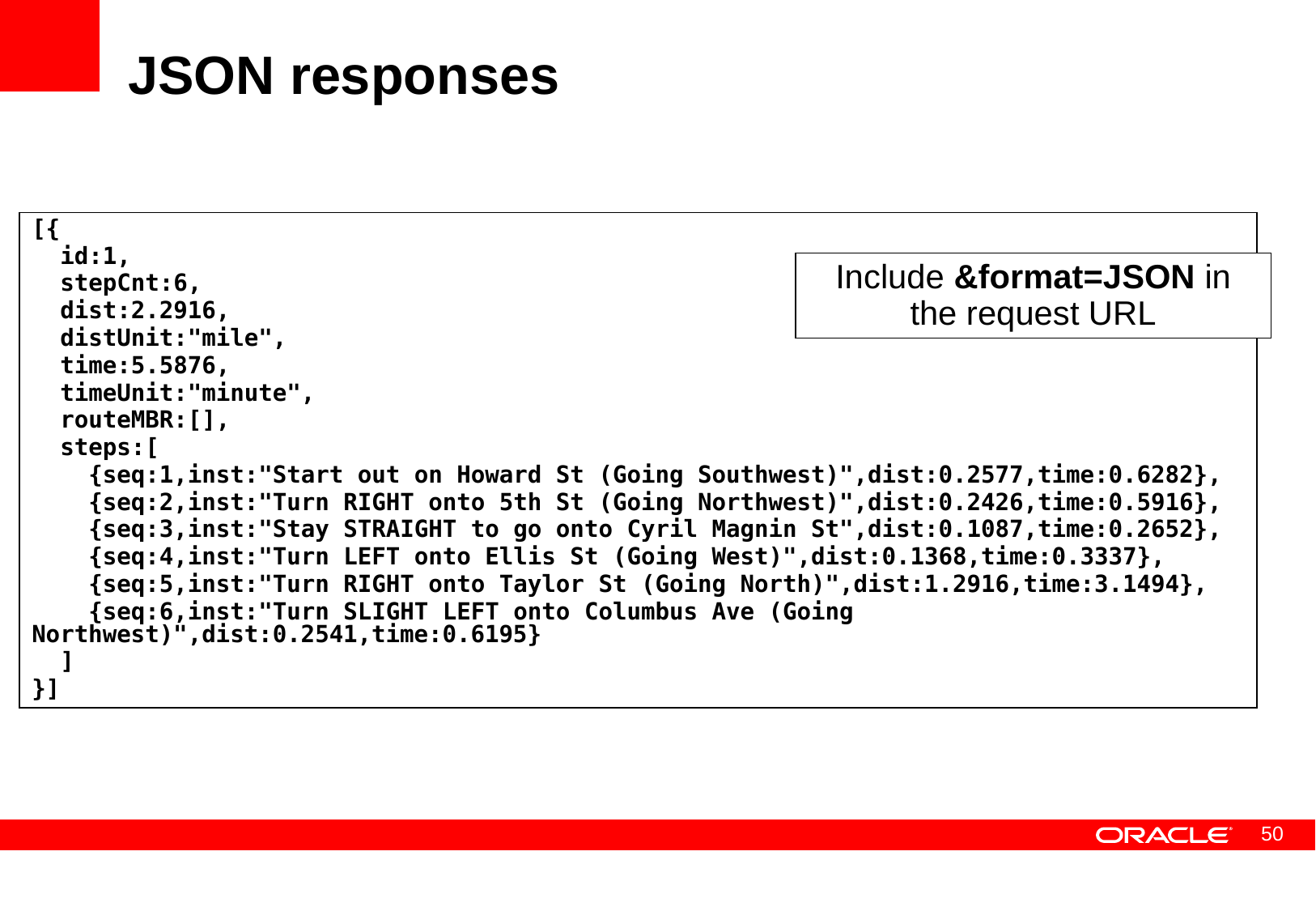

# JSON responses
[{
  id:1,
  stepCnt:6,
  dist:2.2916,
  distUnit:"mile",
  time:5.5876,
  timeUnit:"minute",
  routeMBR:[],
  steps:[
    {seq:1,inst:"Start out on Howard St (Going Southwest)",dist:0.2577,time:0.6282},
    {seq:2,inst:"Turn RIGHT onto 5th St (Going Northwest)",dist:0.2426,time:0.5916},
    {seq:3,inst:"Stay STRAIGHT to go onto Cyril Magnin St",dist:0.1087,time:0.2652},
    {seq:4,inst:"Turn LEFT onto Ellis St (Going West)",dist:0.1368,time:0.3337},
    {seq:5,inst:"Turn RIGHT onto Taylor St (Going North)",dist:1.2916,time:3.1494},
    {seq:6,inst:"Turn SLIGHT LEFT onto Columbus Ave (Going Northwest)",dist:0.2541,time:0.6195}
  ]
}]
Include &format=JSON in the request URL